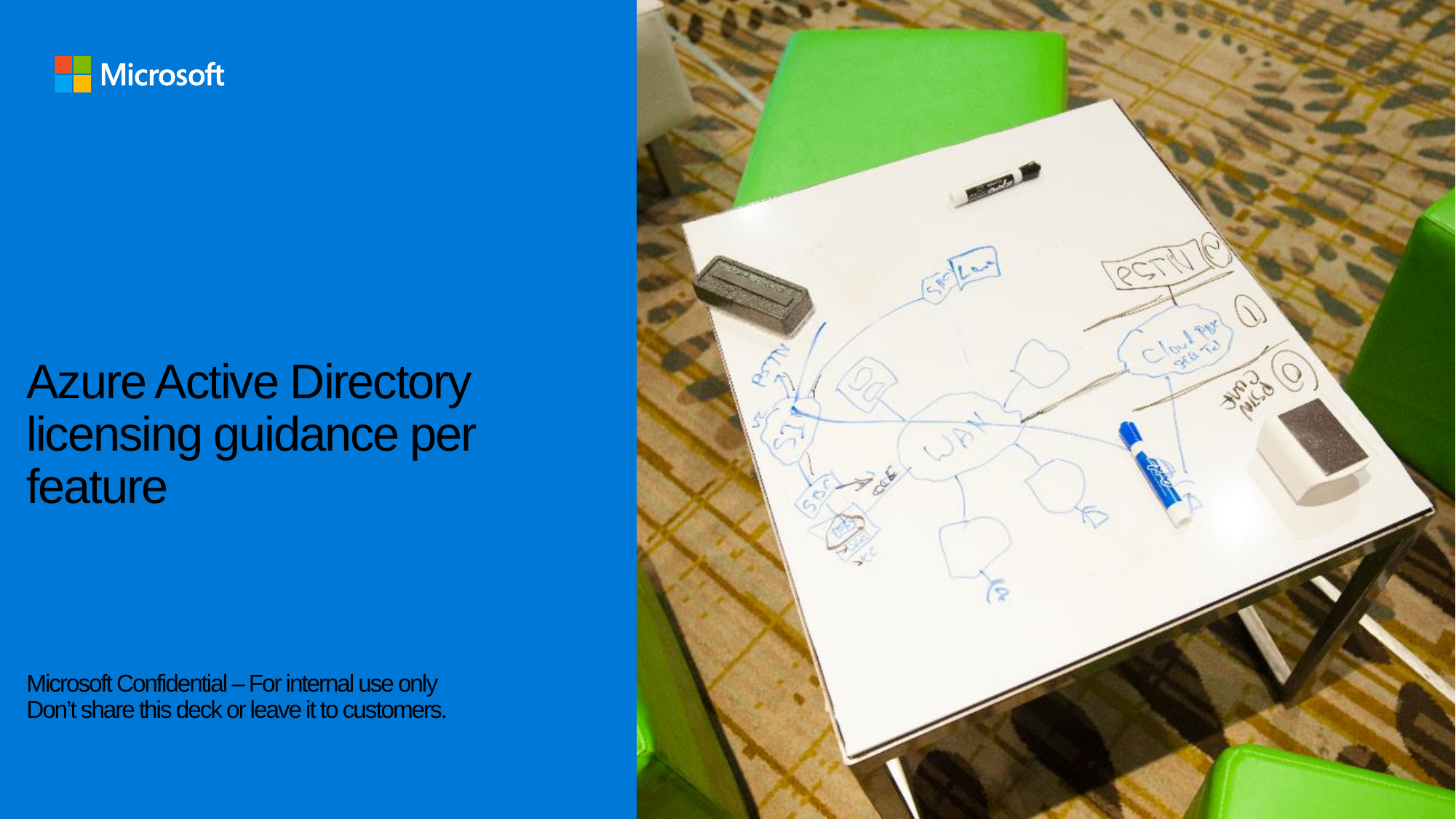

# Azure Active Directory licensing guidance per feature Microsoft Confidential – For internal use only Don’t share this deck or leave it to customers.